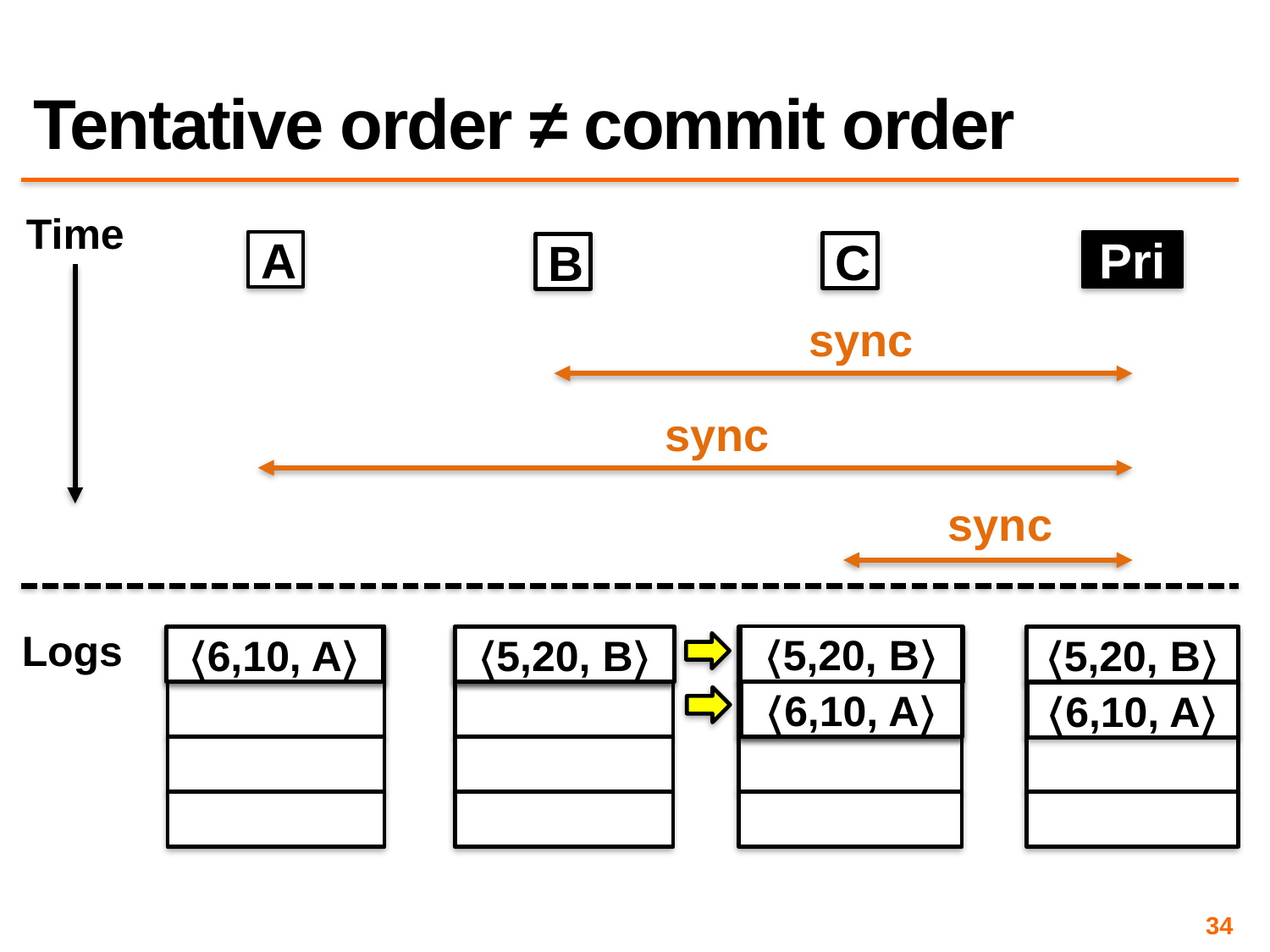

# Tentative order ≠ commit order
Time
A
Pri
C
B
sync
sync
sync
Logs
〈5,20, B〉
〈6,10, A〉
〈-,10, A〉

〈-,20, B〉
〈5,20, B〉

〈5,20, B〉
〈-,10, A〉

〈-,20, B〉
〈6,10, A〉

〈6,10, A〉

34
A